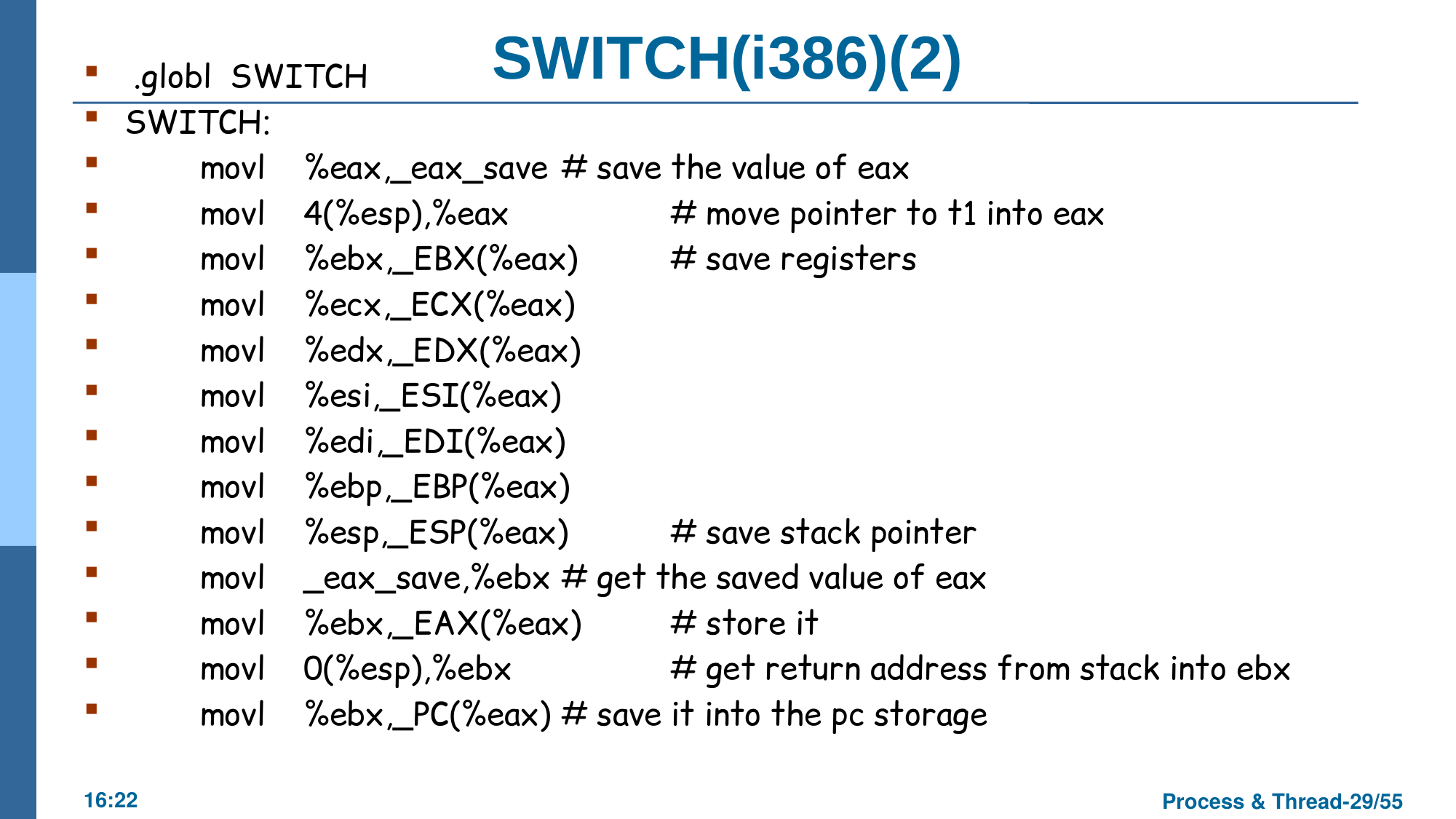

# SWITCH(i386)(2)
 .globl  SWITCH
SWITCH:
        movl    %eax,_eax_save	# save the value of eax
        movl    4(%esp),%eax		# move pointer to t1 into eax
        movl    %ebx,_EBX(%eax)	# save registers
        movl    %ecx,_ECX(%eax)
        movl    %edx,_EDX(%eax)
        movl    %esi,_ESI(%eax)
        movl    %edi,_EDI(%eax)
        movl    %ebp,_EBP(%eax)
        movl    %esp,_ESP(%eax) 	# save stack pointer
        movl    _eax_save,%ebx	# get the saved value of eax
        movl    %ebx,_EAX(%eax)	# store it
        movl    0(%esp),%ebx		# get return address from stack into ebx
        movl    %ebx,_PC(%eax) 	# save it into the pc storage